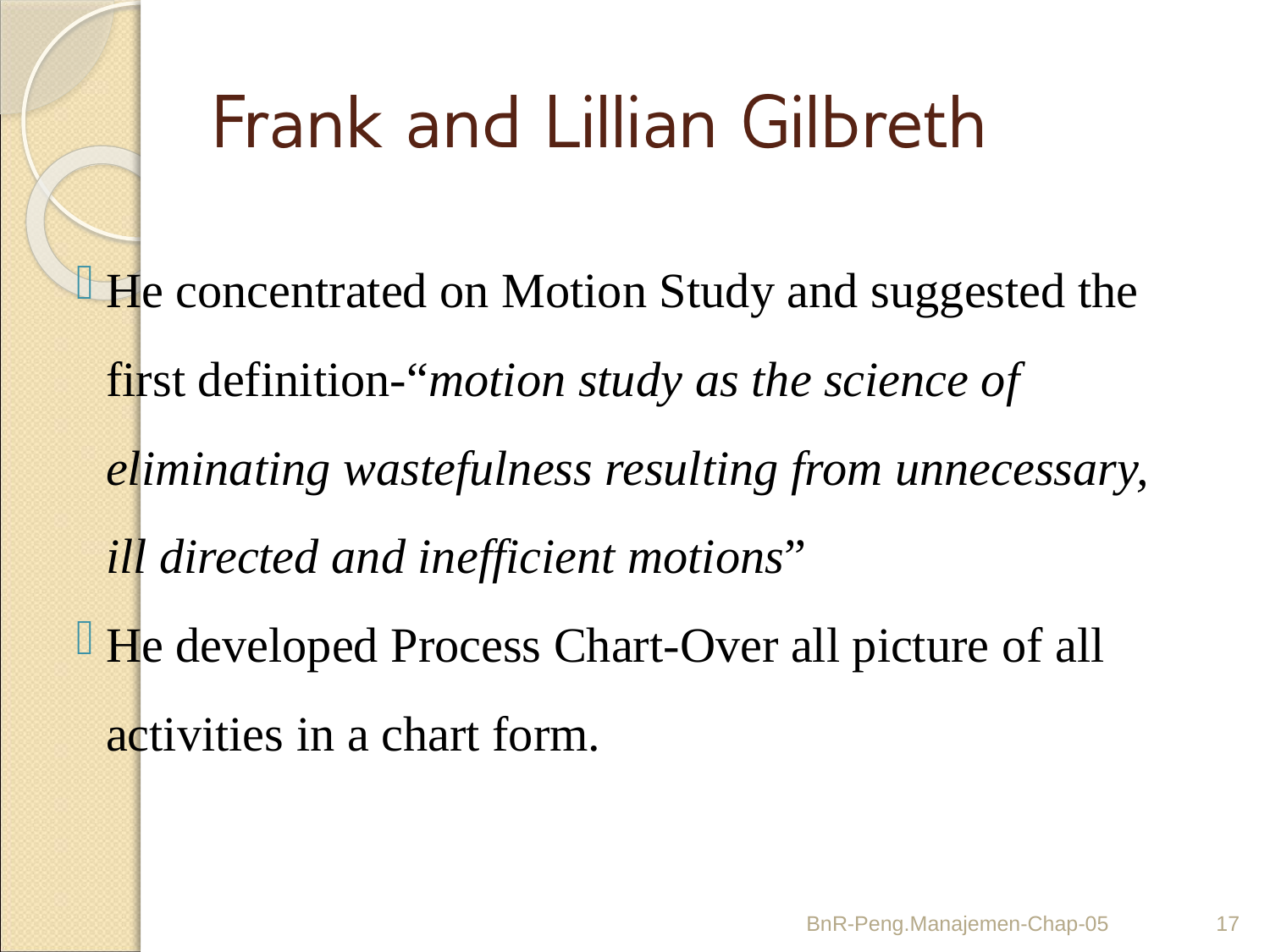

Frank and Lillian Gilbreth
He concentrated on Motion Study and suggested the first definition-“motion study as the science of eliminating wastefulness resulting from unnecessary, ill directed and inefficient motions”
He developed Process Chart-Over all picture of all activities in a chart form.
BnR-Peng.Manajemen-Chap-05
17